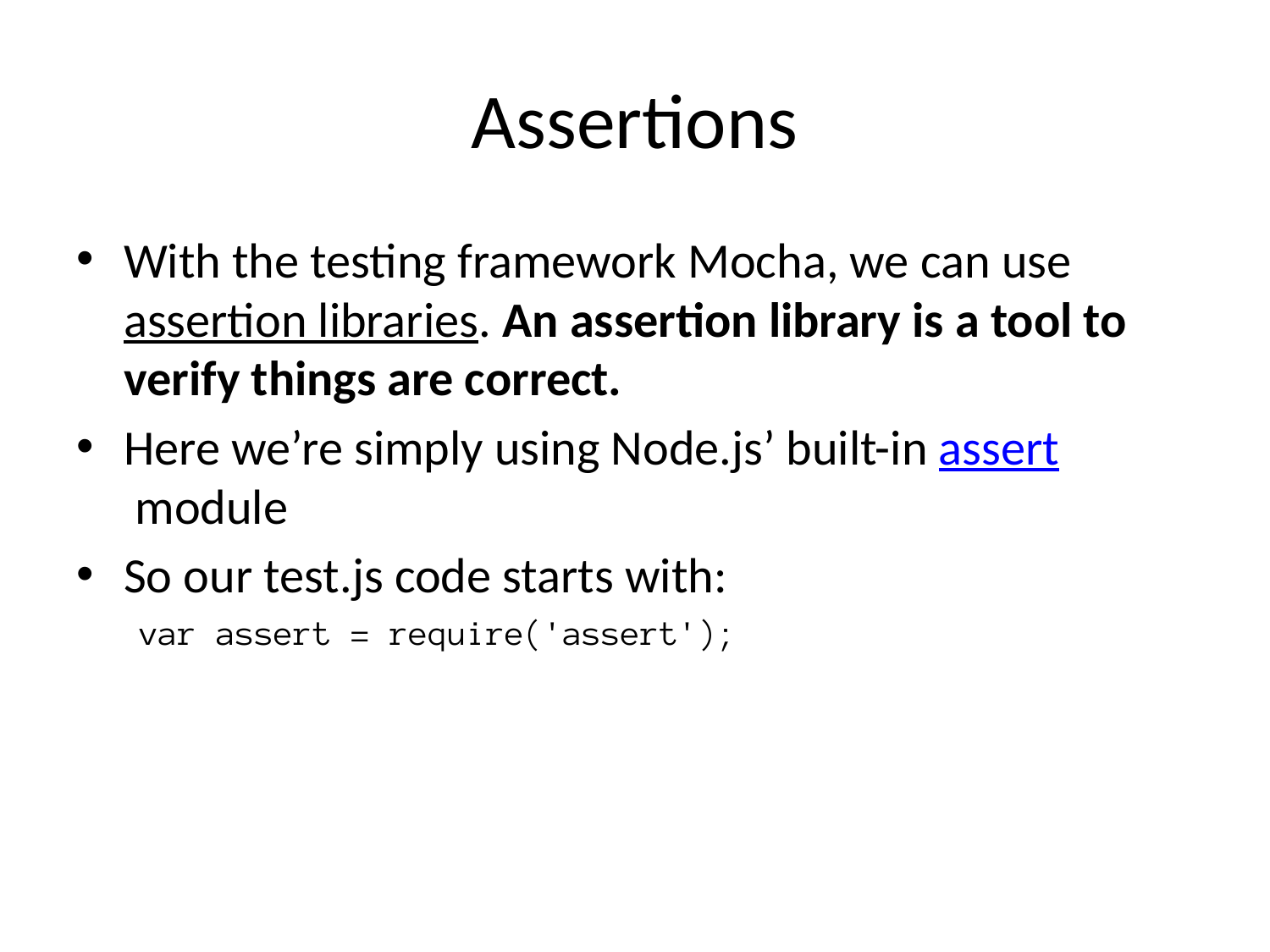

# Assertions
With the testing framework Mocha, we can use assertion libraries. An assertion library is a tool to verify things are correct.
Here we’re simply using Node.js’ built-in assert module
So our test.js code starts with:
var assert = require('assert');